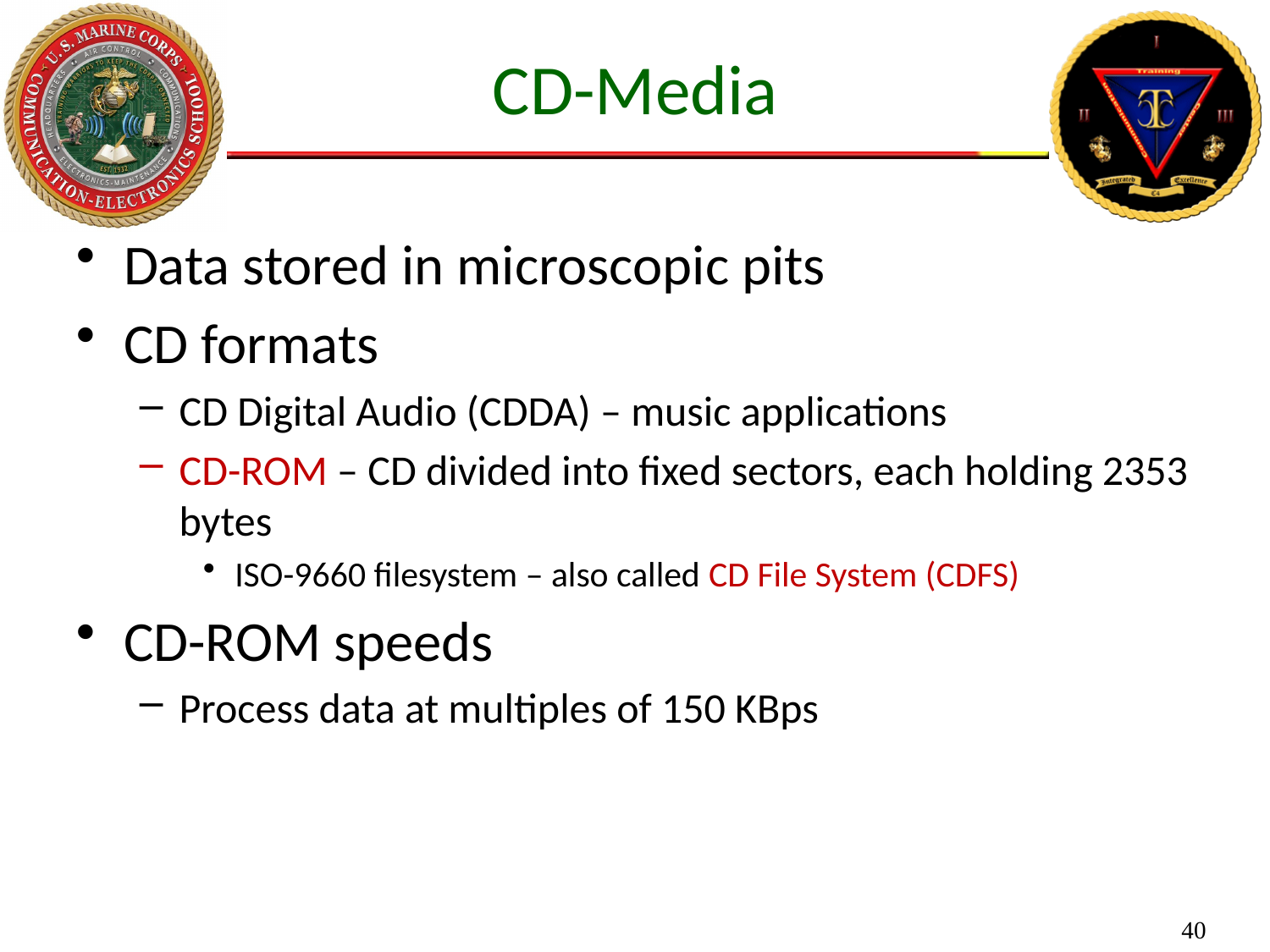

# CD-Media
Data stored in microscopic pits
CD formats
CD Digital Audio (CDDA) – music applications
CD-ROM – CD divided into fixed sectors, each holding 2353 bytes
ISO-9660 filesystem – also called CD File System (CDFS)
CD-ROM speeds
Process data at multiples of 150 KBps